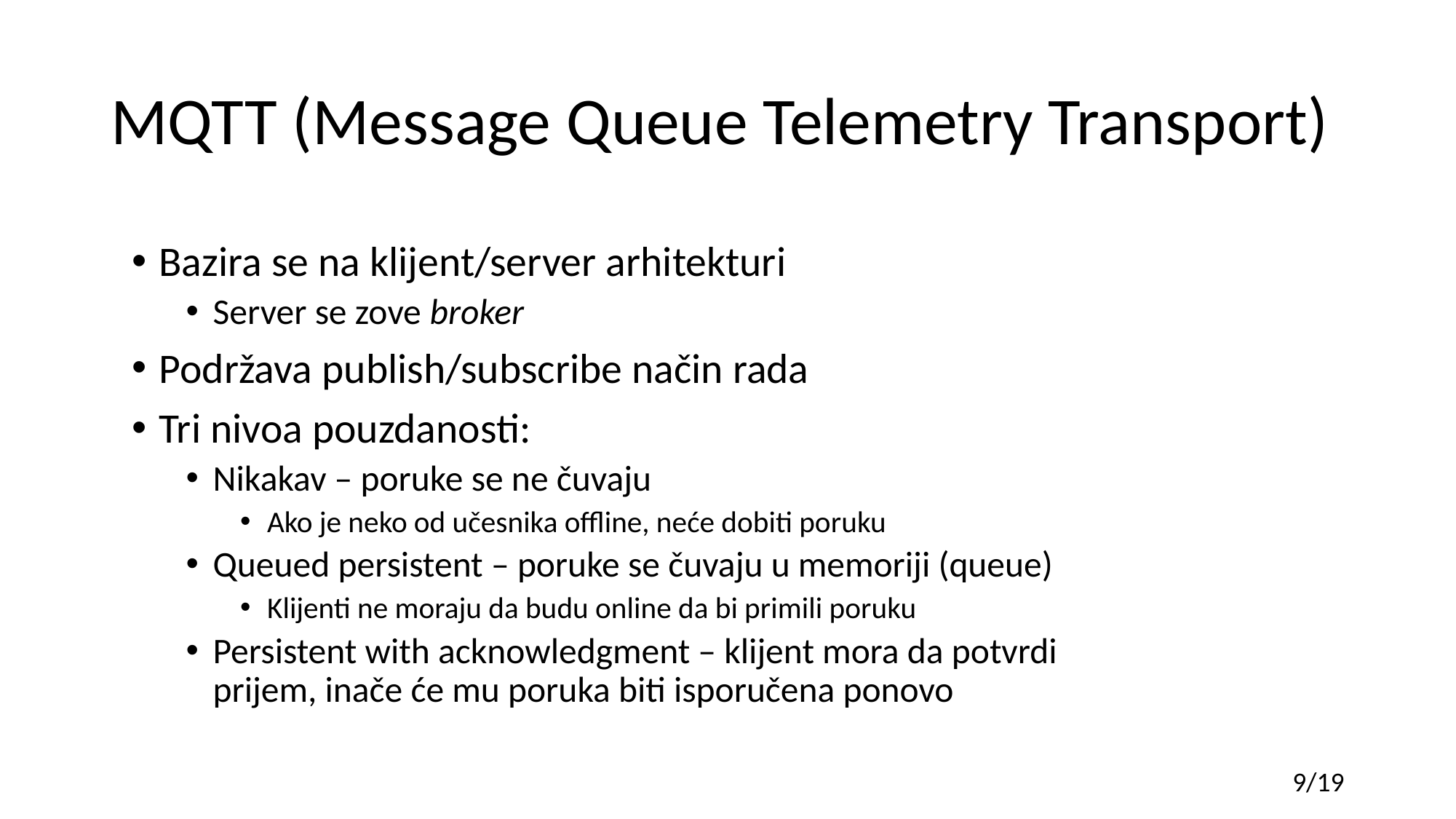

# MQTT (Message Queue Telemetry Transport)
Bazira se na klijent/server arhitekturi
Server se zove broker
Podržava publish/subscribe način rada
Tri nivoa pouzdanosti:
Nikakav – poruke se ne čuvaju
Ako je neko od učesnika offline, neće dobiti poruku
Queued persistent – poruke se čuvaju u memoriji (queue)
Klijenti ne moraju da budu online da bi primili poruku
Persistent with acknowledgment – klijent mora da potvrdi prijem, inače će mu poruka biti isporučena ponovo